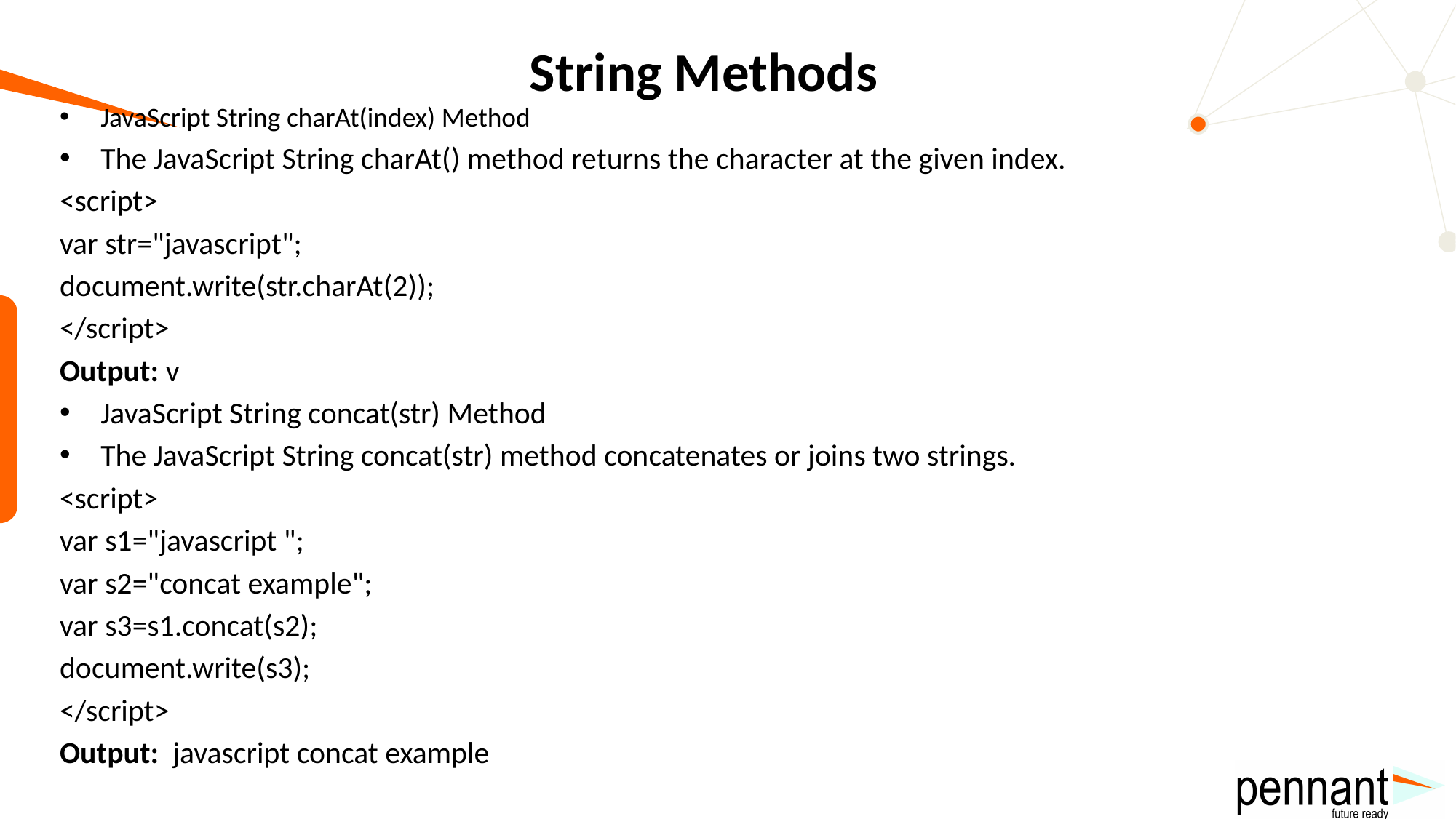

# String Methods
JavaScript String charAt(index) Method
The JavaScript String charAt() method returns the character at the given index.
<script>
var str="javascript";
document.write(str.charAt(2));
</script>
Output: v
JavaScript String concat(str) Method
The JavaScript String concat(str) method concatenates or joins two strings.
<script>
var s1="javascript ";
var s2="concat example";
var s3=s1.concat(s2);
document.write(s3);
</script>
Output:  javascript concat example